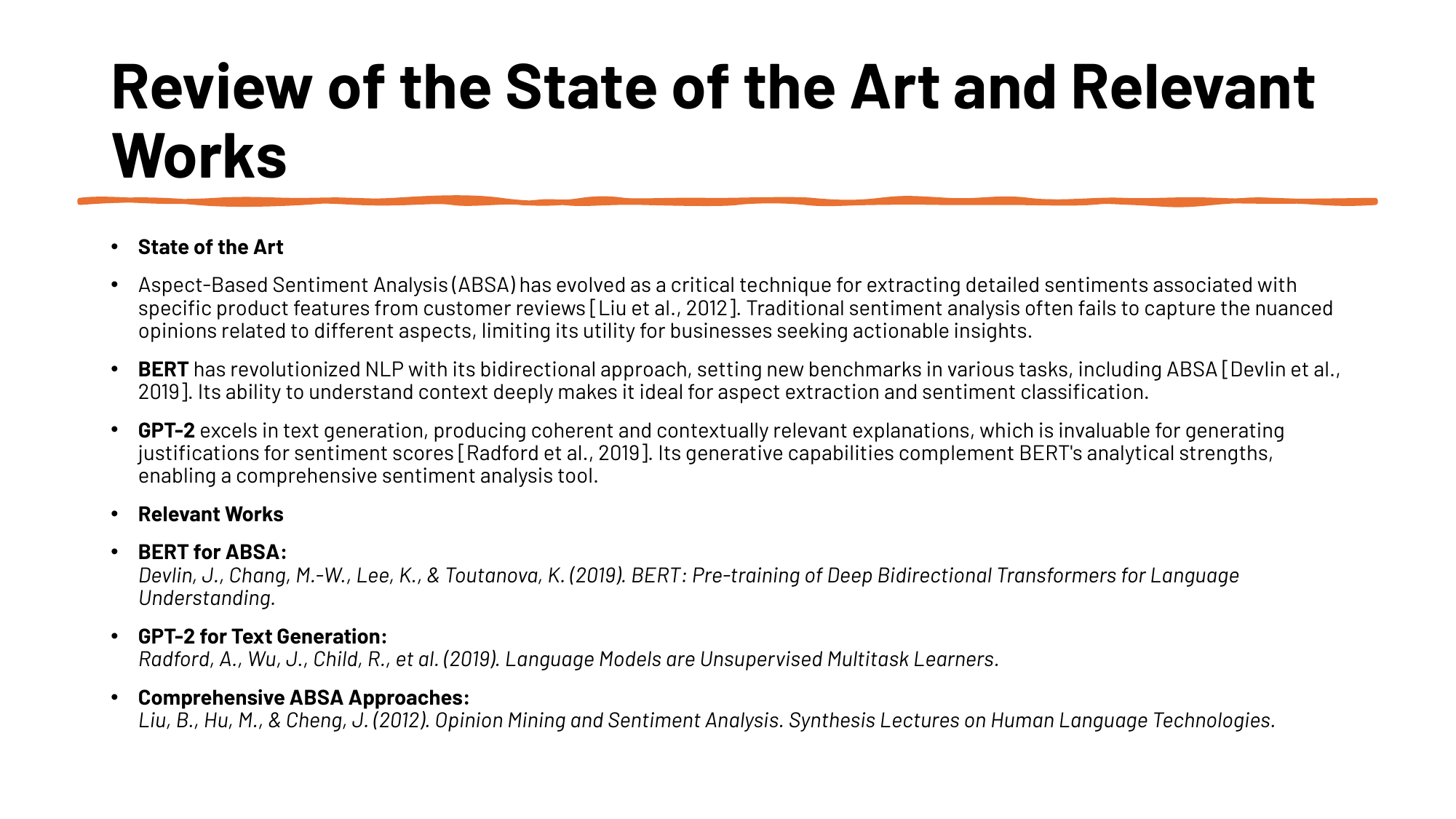

# Review of the State of the Art and Relevant Works

State of the Art
Aspect-Based Sentiment Analysis (ABSA) has evolved as a critical technique for extracting detailed sentiments associated with specific product features from customer reviews [Liu et al., 2012]. Traditional sentiment analysis often fails to capture the nuanced opinions related to different aspects, limiting its utility for businesses seeking actionable insights.
BERT has revolutionized NLP with its bidirectional approach, setting new benchmarks in various tasks, including ABSA [Devlin et al., 2019]. Its ability to understand context deeply makes it ideal for aspect extraction and sentiment classification.
GPT-2 excels in text generation, producing coherent and contextually relevant explanations, which is invaluable for generating justifications for sentiment scores [Radford et al., 2019]. Its generative capabilities complement BERT's analytical strengths, enabling a comprehensive sentiment analysis tool.
Relevant Works
BERT for ABSA:
Devlin, J., Chang, M.-W., Lee, K., & Toutanova, K. (2019). BERT: Pre-training of Deep Bidirectional Transformers for Language Understanding.
GPT-2 for Text Generation:
Radford, A., Wu, J., Child, R., et al. (2019). Language Models are Unsupervised Multitask Learners.
Comprehensive ABSA Approaches:
Liu, B., Hu, M., & Cheng, J. (2012). Opinion Mining and Sentiment Analysis. Synthesis Lectures on Human Language Technologies.